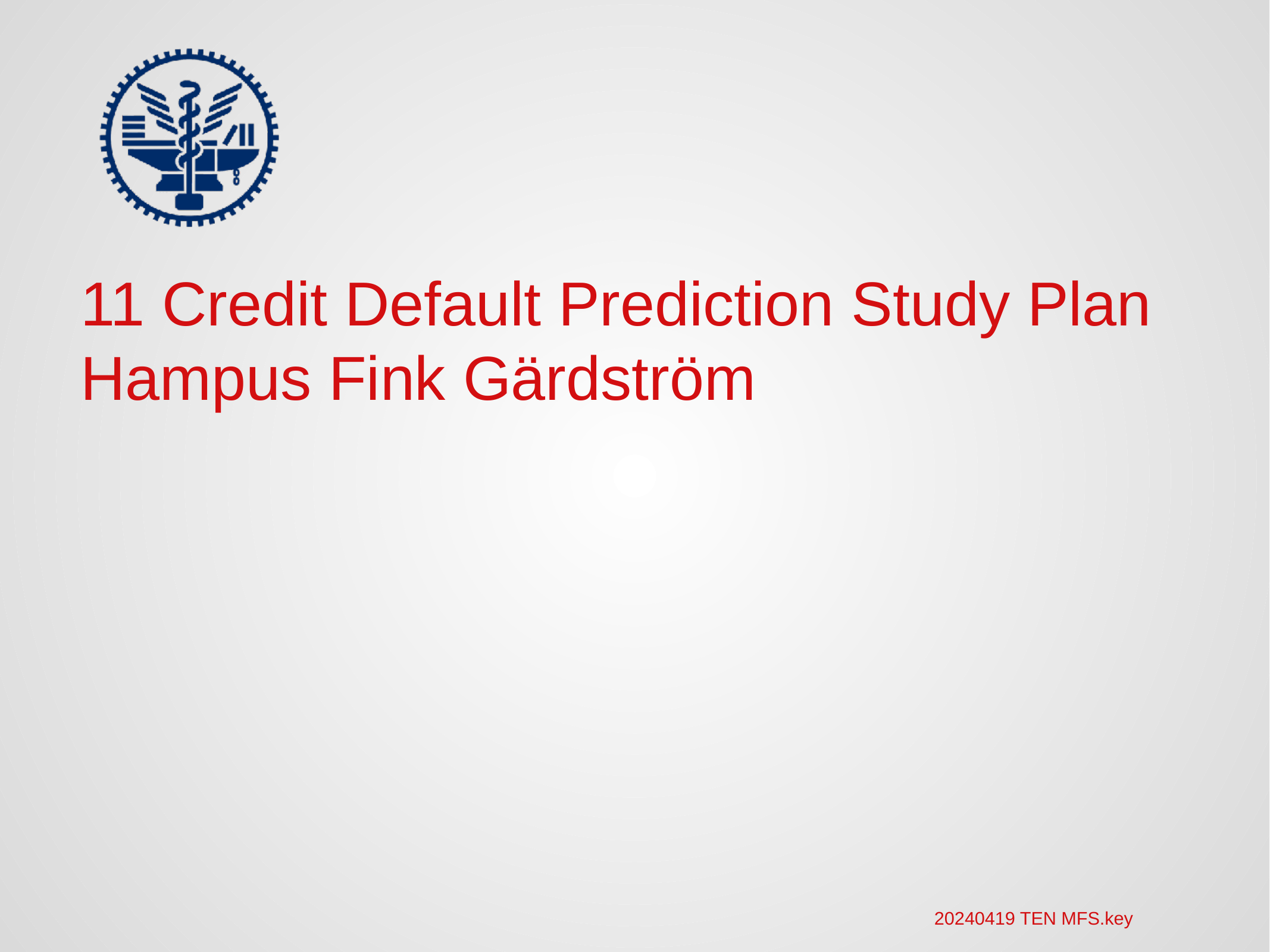

11 Credit Default Prediction Study Plan
Hampus Fink Gärdström

20240419 TEN MFS.key